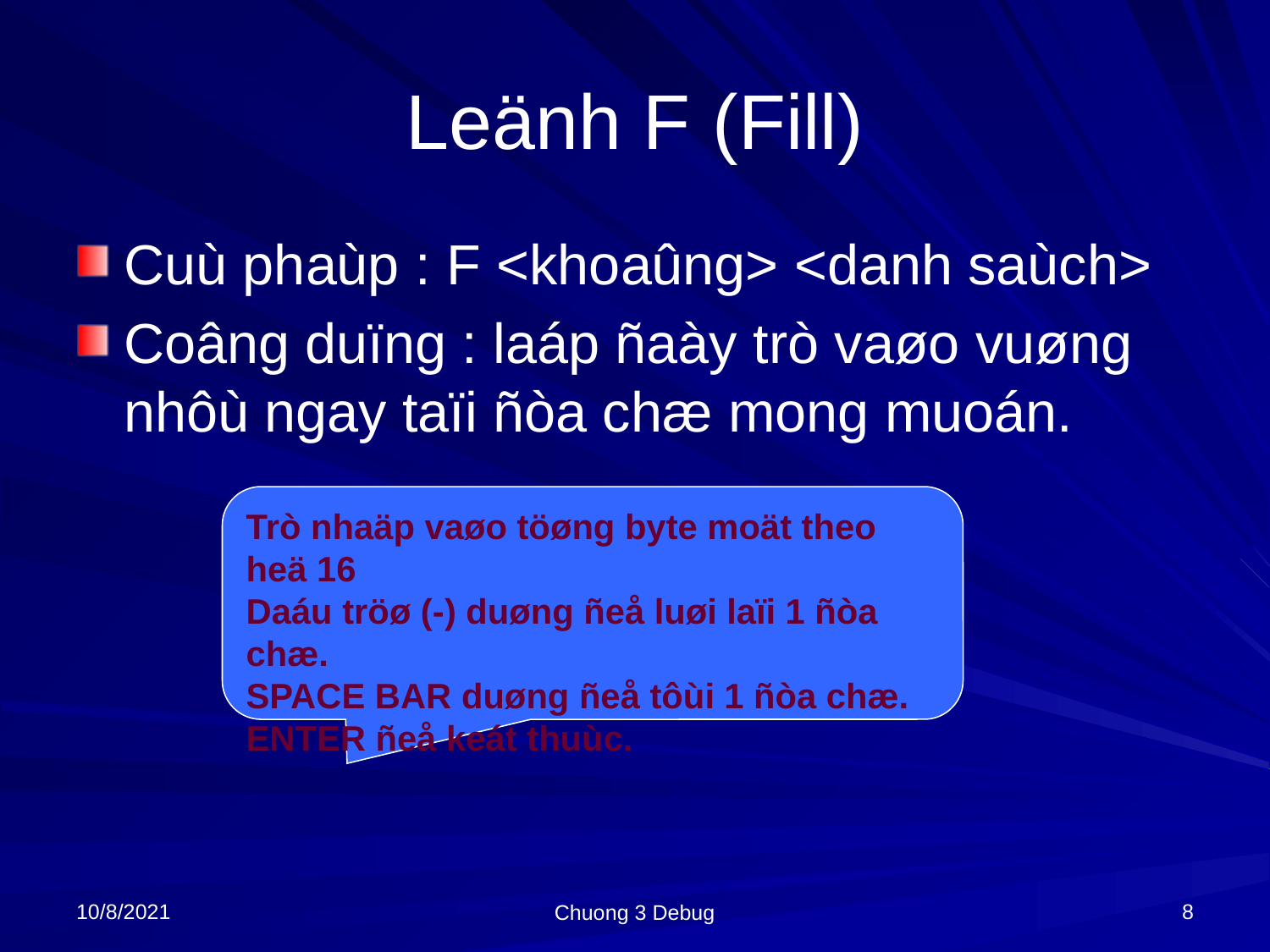

# Leänh F (Fill)
Cuù phaùp : F <khoaûng> <danh saùch>
Coâng duïng : laáp ñaày trò vaøo vuøng nhôù ngay taïi ñòa chæ mong muoán.
Trò nhaäp vaøo töøng byte moät theo heä 16
Daáu tröø (-) duøng ñeå luøi laïi 1 ñòa chæ.
SPACE BAR duøng ñeå tôùi 1 ñòa chæ.
ENTER ñeå keát thuùc.
10/8/2021
8
Chuong 3 Debug